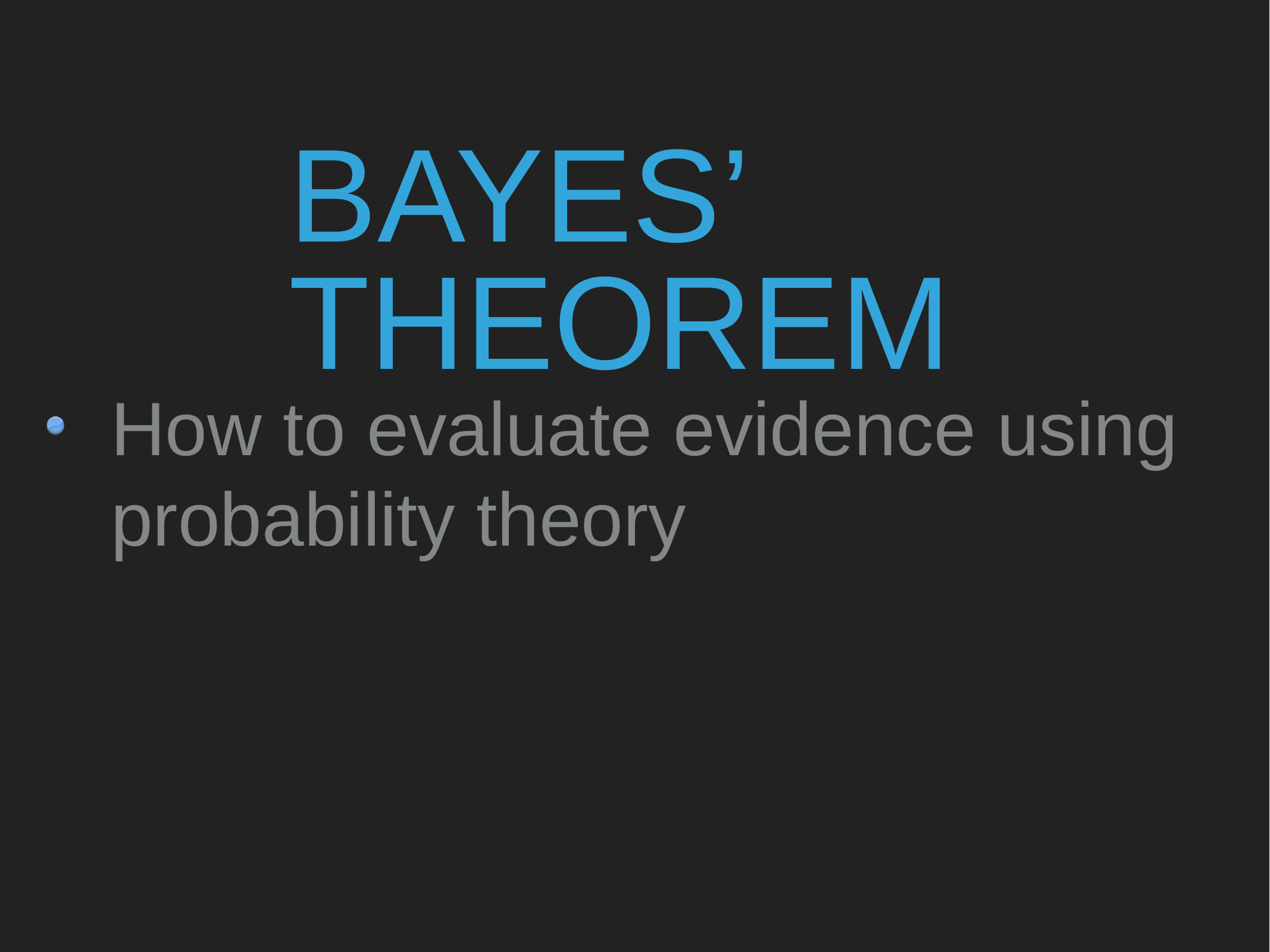

# Bayes’ Theorem
How to evaluate evidence using probability theory